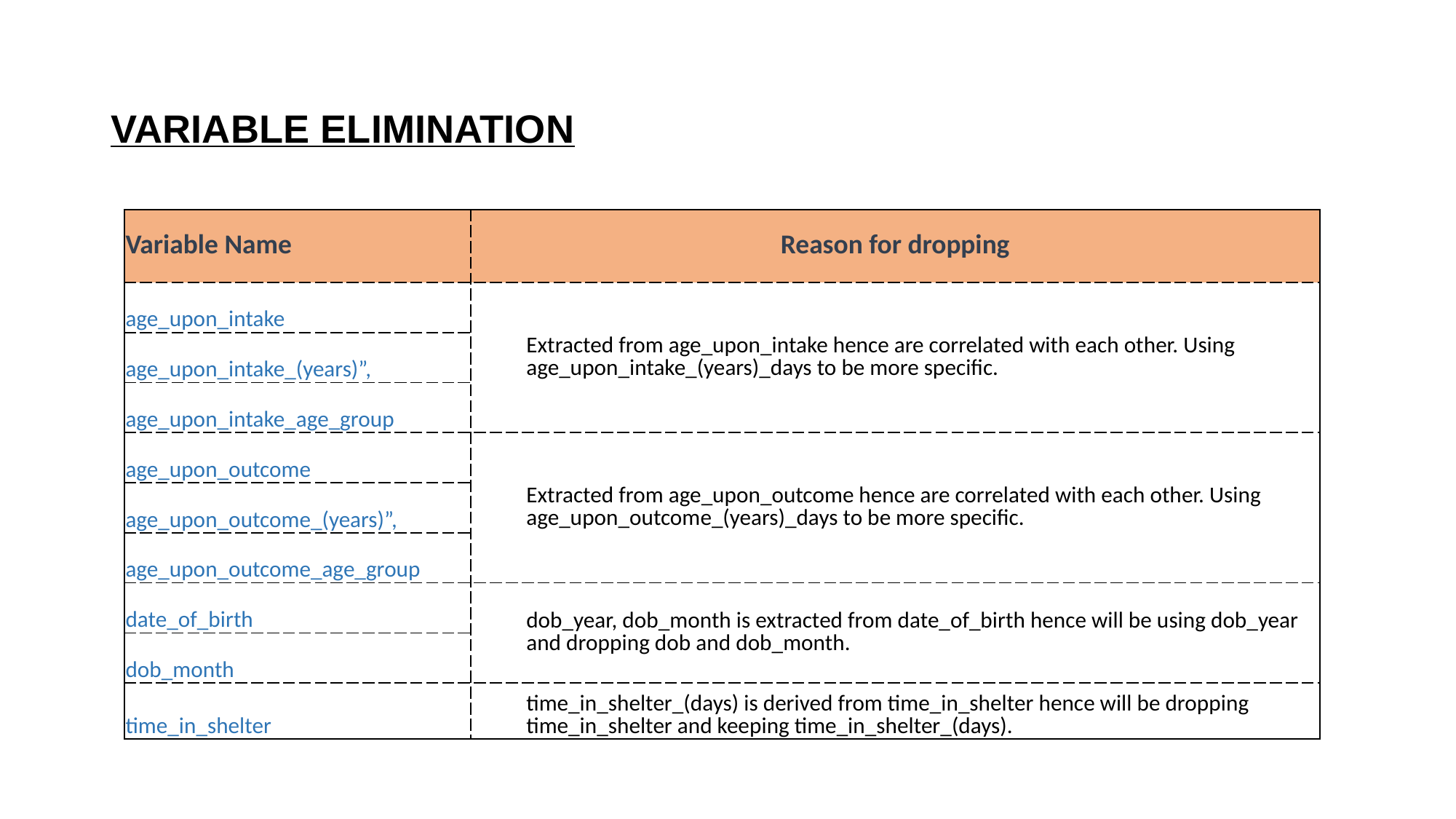

# VARIABLE ELIMINATION

| Variable Name | Reason for dropping |
| --- | --- |
| age\_upon\_intake | Extracted from age\_upon\_intake hence are correlated with each other. Using age\_upon\_intake\_(years)\_days to be more specific. |
| age\_upon\_intake\_(years)”, |  |
| age\_upon\_intake\_age\_group |  |
| age\_upon\_outcome | Extracted from age\_upon\_outcome hence are correlated with each other. Using age\_upon\_outcome\_(years)\_days to be more specific. |
| age\_upon\_outcome\_(years)”, |  |
| age\_upon\_outcome\_age\_group |  |
| date\_of\_birth | dob\_year, dob\_month is extracted from date\_of\_birth hence will be using dob\_year and dropping dob and dob\_month. |
| dob\_month |  |
| time\_in\_shelter | time\_in\_shelter\_(days) is derived from time\_in\_shelter hence will be dropping time\_in\_shelter and keeping time\_in\_shelter\_(days). |